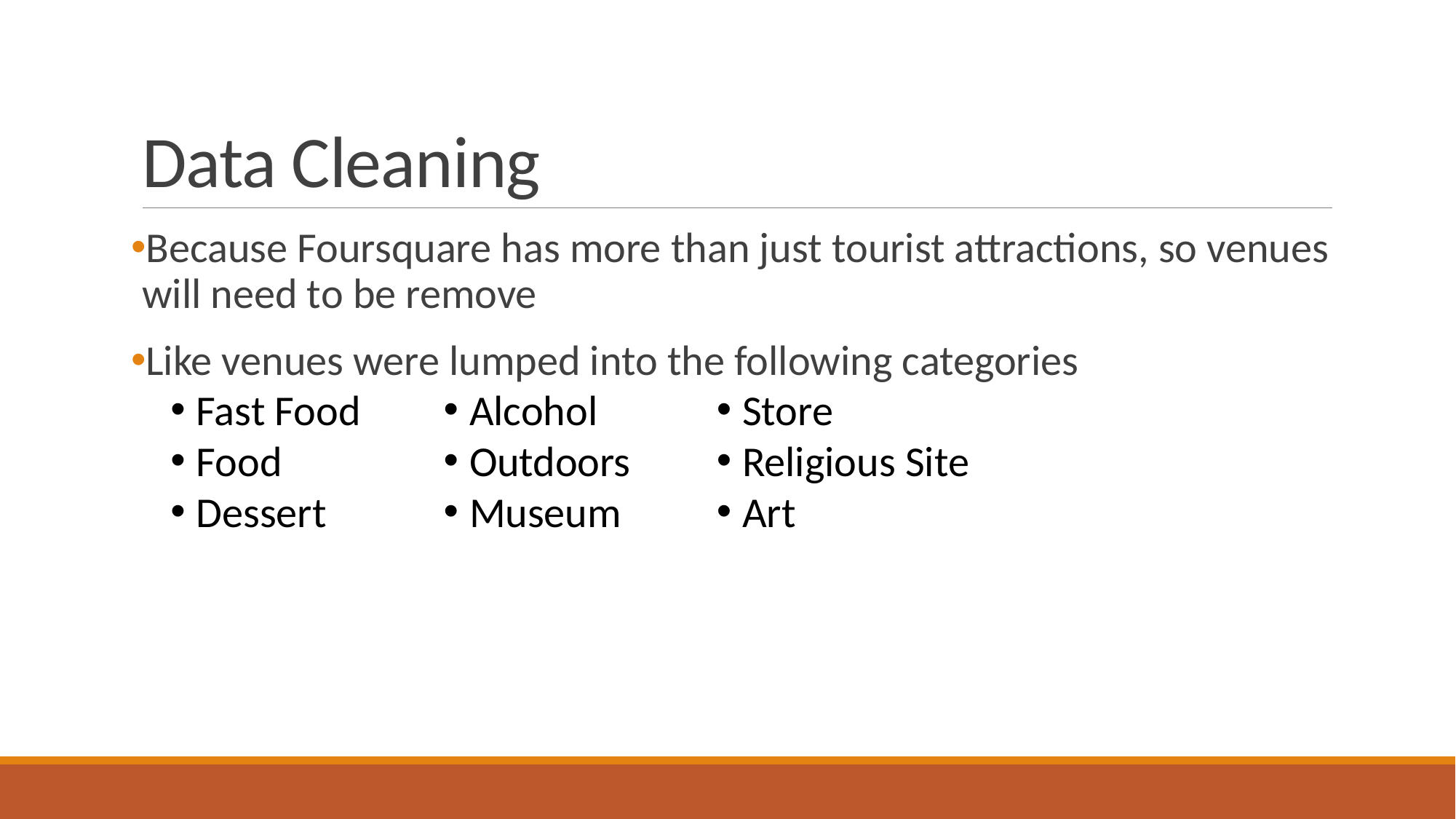

# Data Cleaning
Because Foursquare has more than just tourist attractions, so venues will need to be remove
Like venues were lumped into the following categories
Fast Food
Food
Dessert
Alcohol
Outdoors
Museum
Store
Religious Site
Art